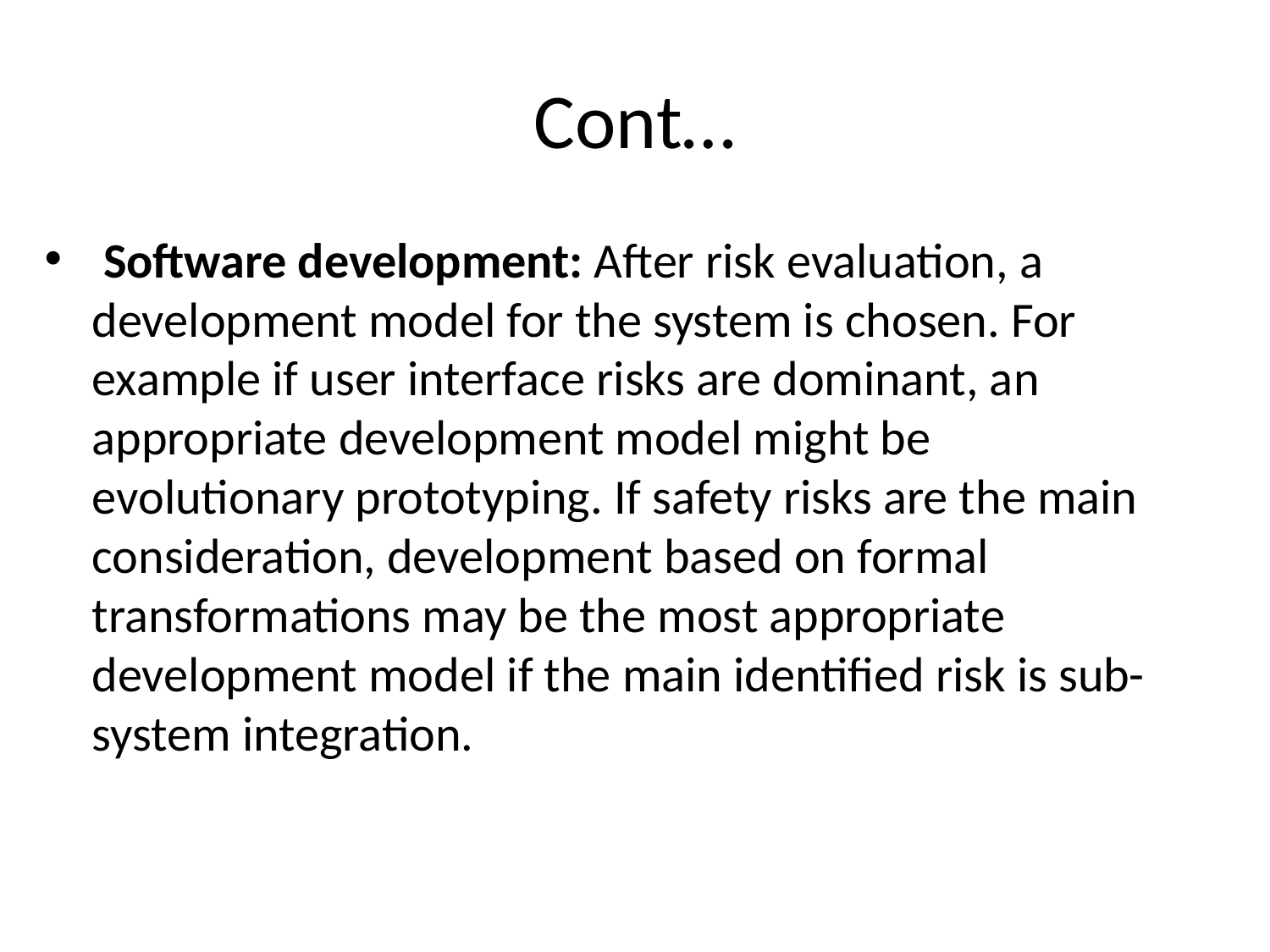

# Cont…
 Software development: After risk evaluation, a development model for the system is chosen. For example if user interface risks are dominant, an appropriate development model might be evolutionary prototyping. If safety risks are the main consideration, development based on formal transformations may be the most appropriate development model if the main identified risk is sub-system integration.